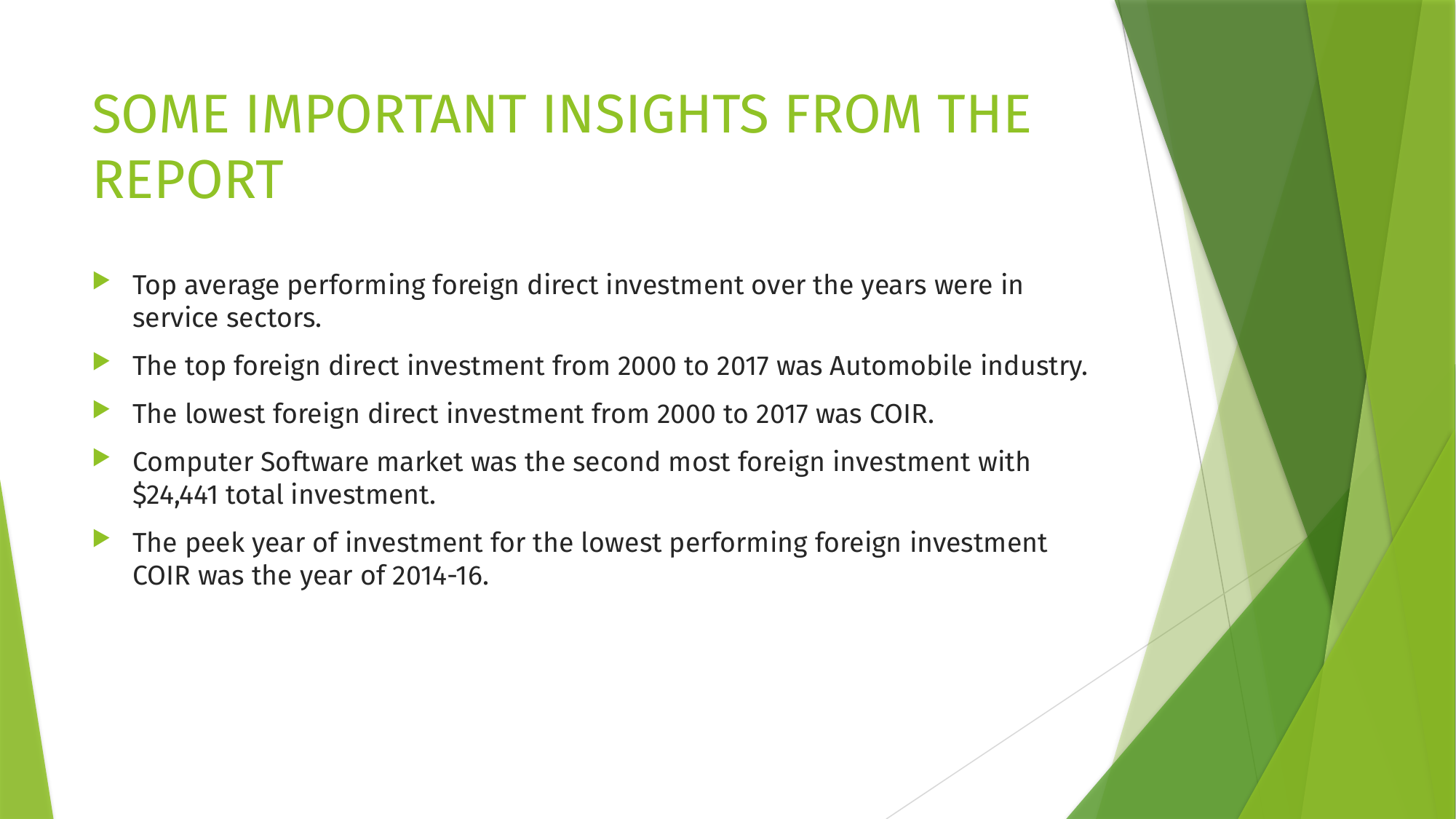

# SOME IMPORTANT INSIGHTS FROM THE REPORT
Top average performing foreign direct investment over the years were in service sectors.
The top foreign direct investment from 2000 to 2017 was Automobile industry.
The lowest foreign direct investment from 2000 to 2017 was COIR.
Computer Software market was the second most foreign investment with $24,441 total investment.
The peek year of investment for the lowest performing foreign investment COIR was the year of 2014-16.